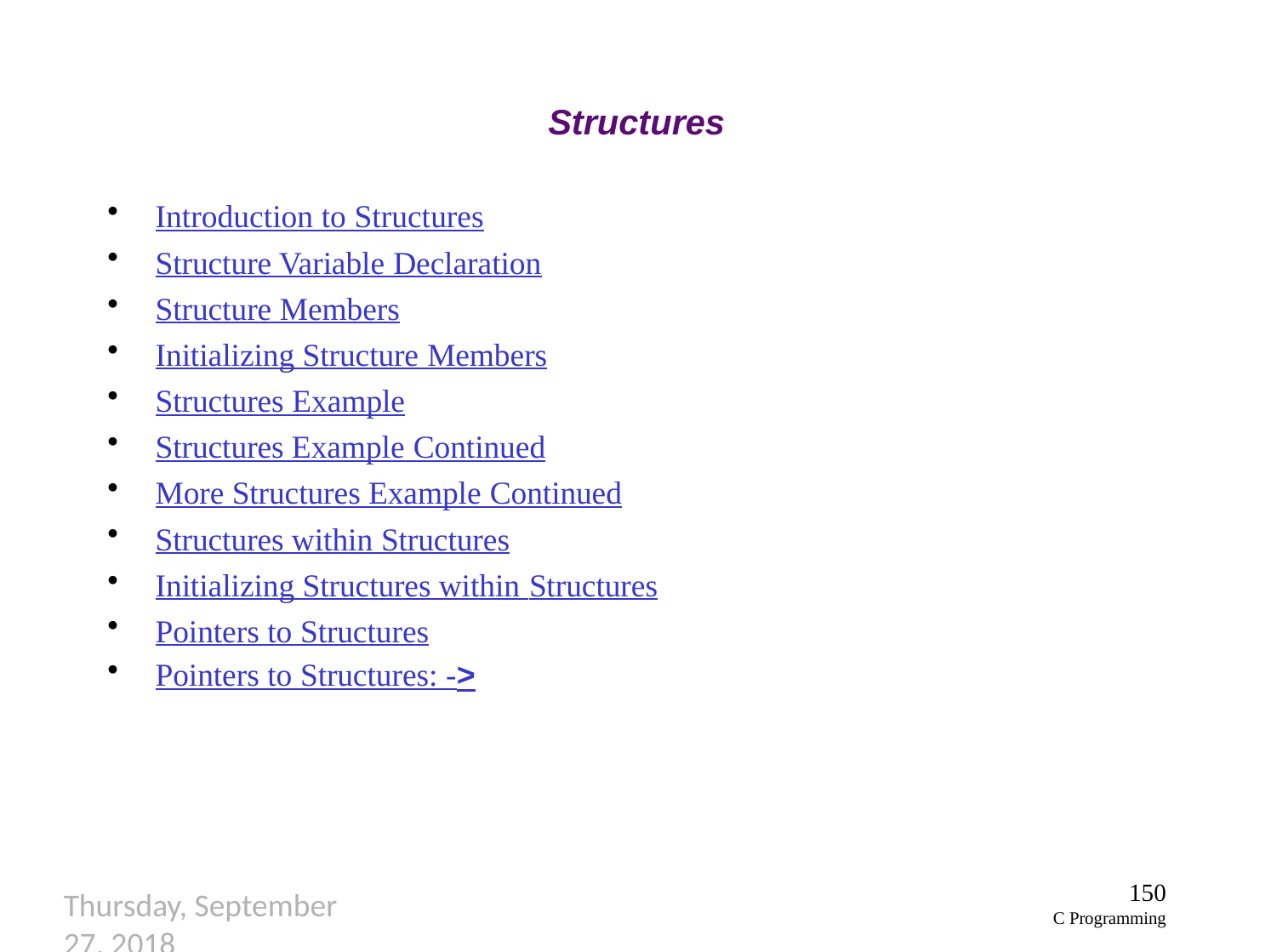

# Structures
Introduction to Structures
Structure Variable Declaration
Structure Members
Initializing Structure Members
Structures Example
Structures Example Continued
More Structures Example Continued
Structures within Structures
Initializing Structures within Structures
Pointers to Structures
Pointers to Structures: ->
150
C Programming
Thursday, September 27, 2018